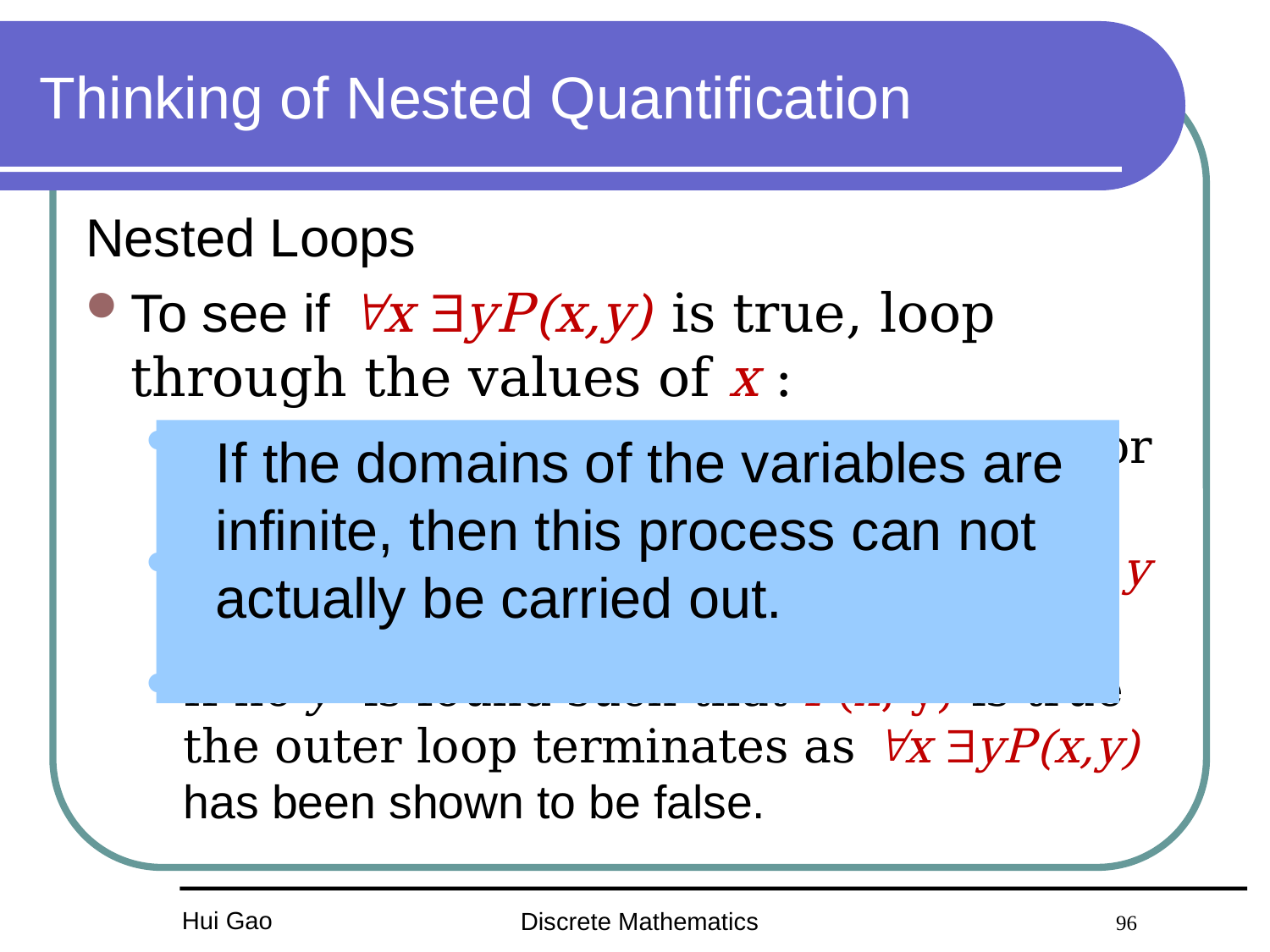

# Thinking of Nested Quantification
Nested Loops
To see if ∀x ∃yP(x,y) is true, loop through the values of x :
At each step, loop through the values for y.
The inner loop ends when a pair x  and y  is found such that P(x, y) is true.
If no y  is found such that P(x, y) is true the outer loop terminates as ∀x ∃yP(x,y)  has been shown to be false.
   If the domains of the variables are
   infinite, then this process can not
   actually be carried out.